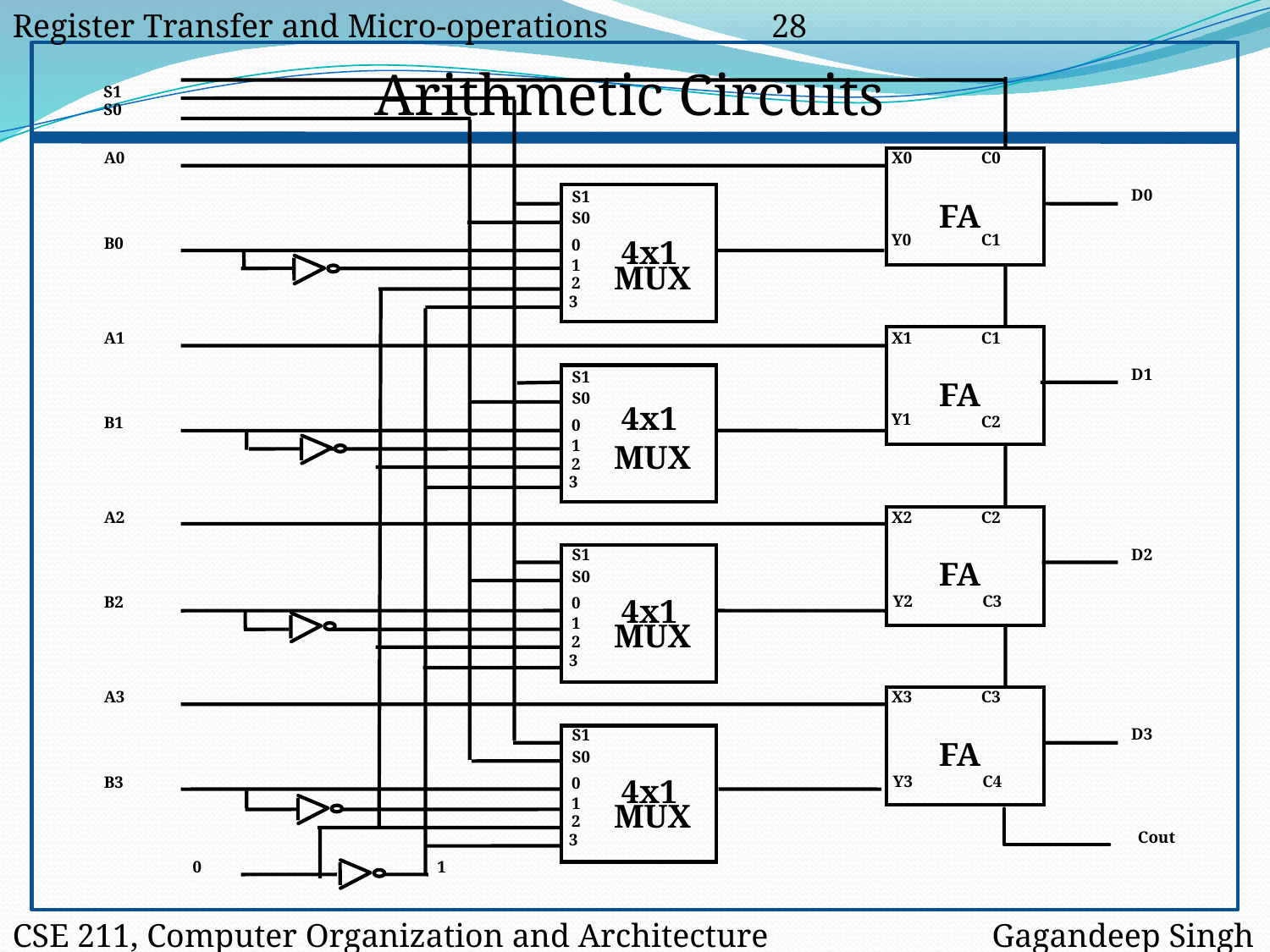

Register Transfer and Micro-operations	               28

Arithmetic Circuits
S1

S0

A0
X0
C0

D0
S1

FA
S0

Y0
C1
4x1

B0
0
1

MUX

2

3

A1
X1
C1

D1
S1

FA
S0

4x1

Y1
C2
B1
0
1

MUX

2

3

A2
X2
C2

S1
D2

FA
S0

Y2
C3
4x1

B2
0
1
MUX

2

3

A3
X3
C3

D3
S1

FA
S0

Y3
C4
4x1

B3
0
1

MUX

2

Cout
3

0
1

CSE 211, Computer Organization and Architecture		           Gagandeep Singh CSE/IT